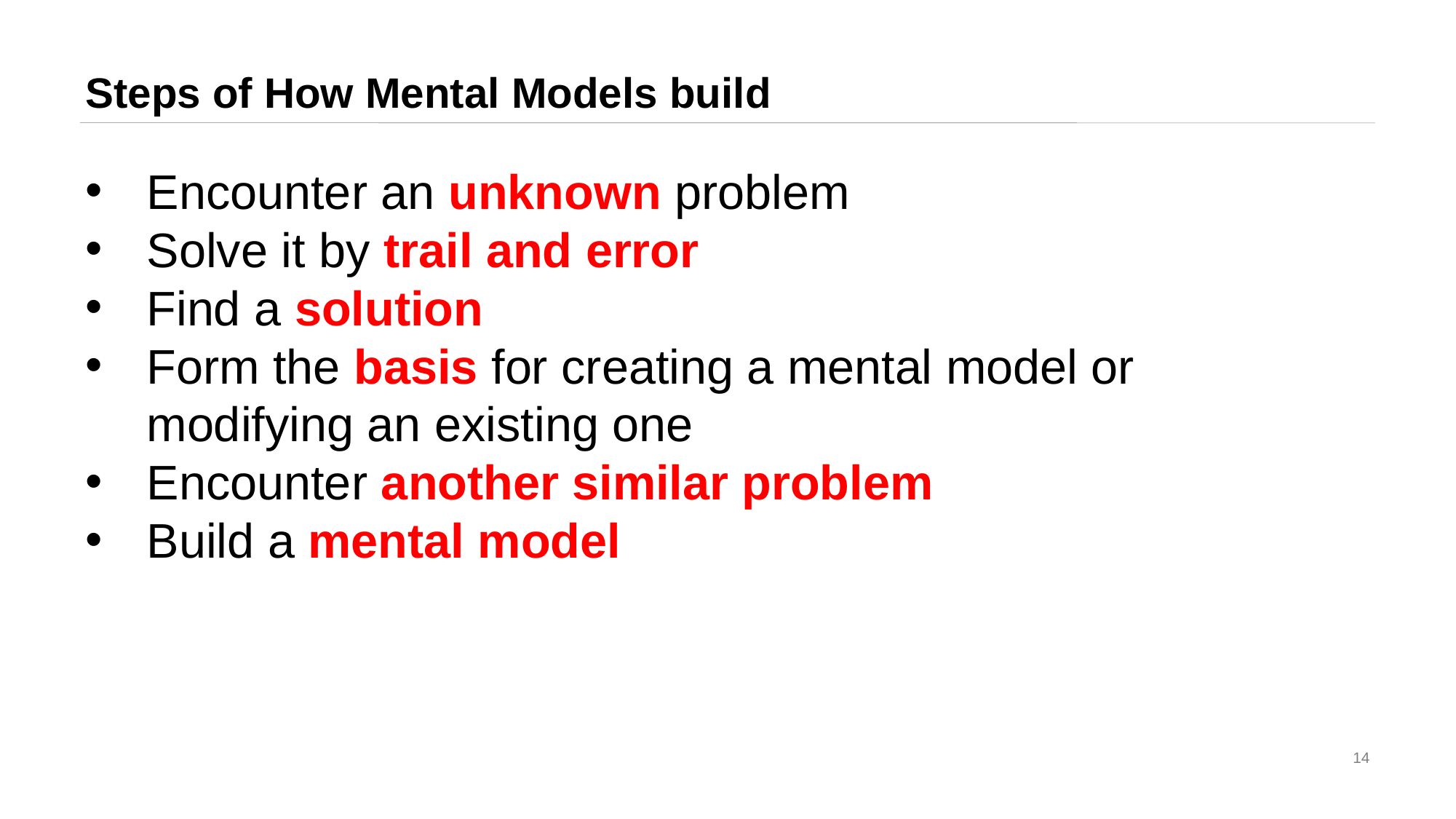

# Steps of How Mental Models build
Encounter an unknown problem
Solve it by trail and error
Find a solution
Form the basis for creating a mental model or modifying an existing one
Encounter another similar problem
Build a mental model

14